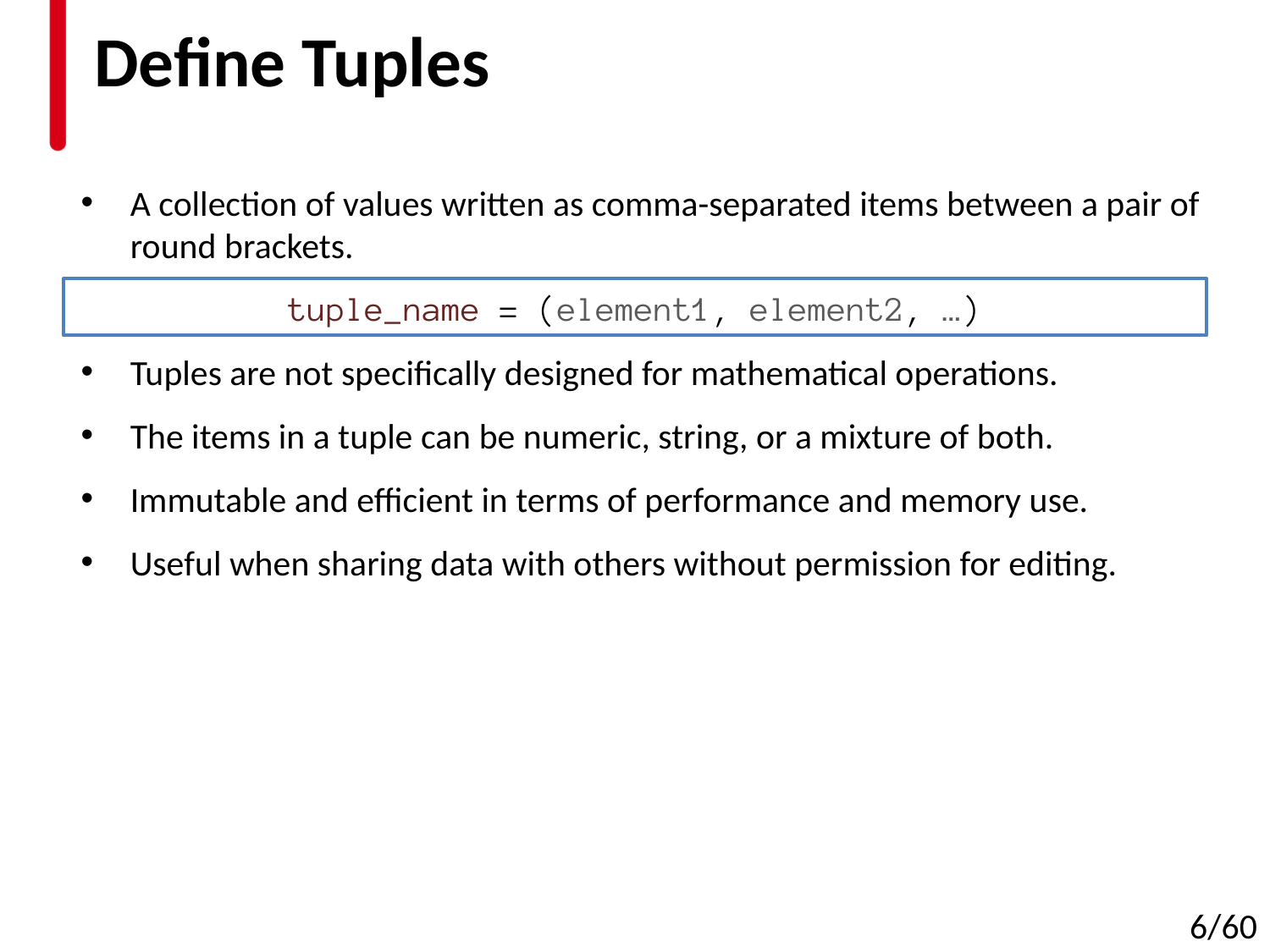

# Define Tuples
A collection of values written as comma-separated items between a pair of round brackets.

Tuples are not specifically designed for mathematical operations.
The items in a tuple can be numeric, string, or a mixture of both.
Immutable and efficient in terms of performance and memory use.
Useful when sharing data with others without permission for editing.
tuple_name = (element1, element2, …)